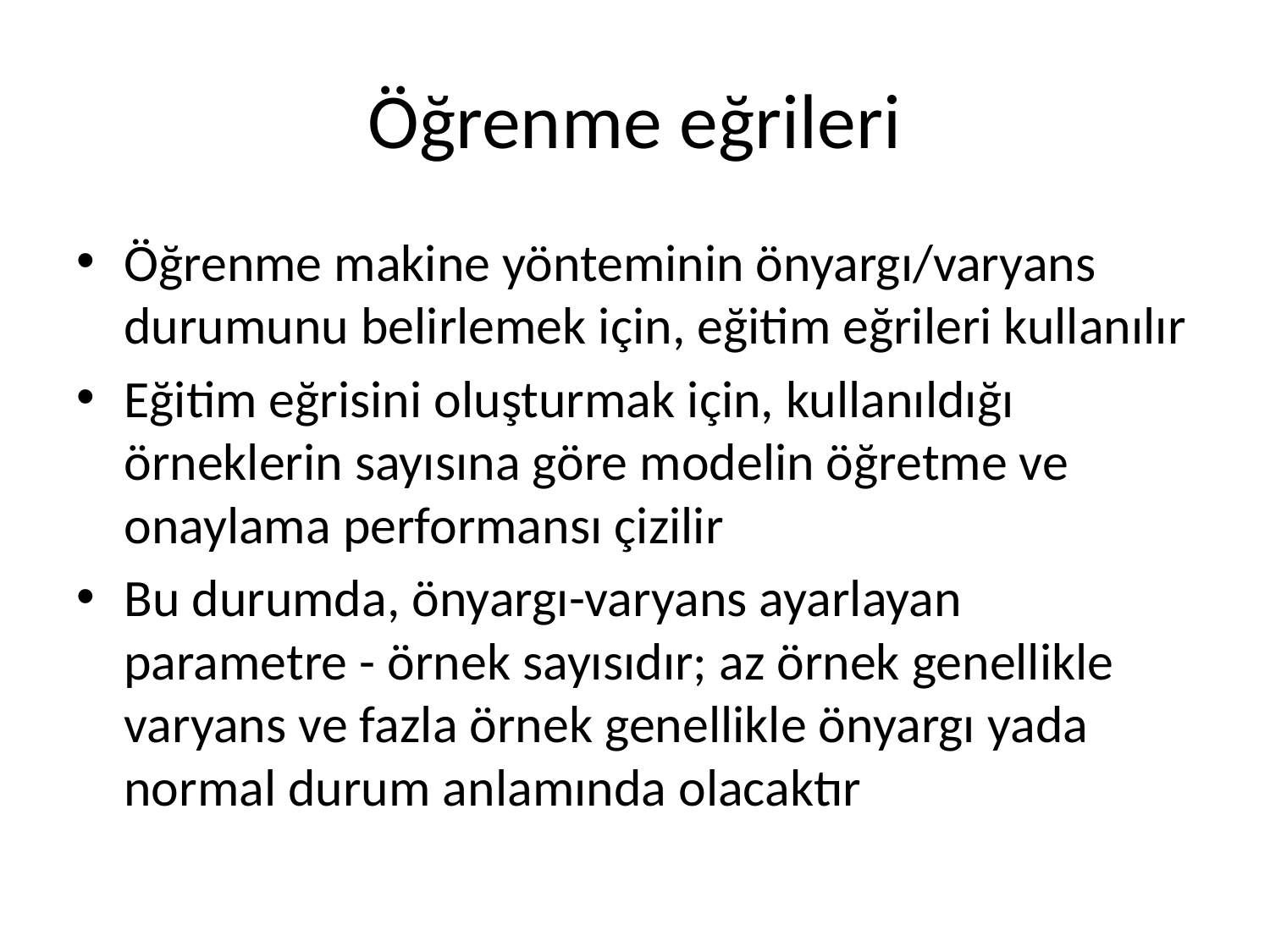

# Öğrenme eğrileri
Öğrenme makine yönteminin önyargı/varyans durumunu belirlemek için, eğitim eğrileri kullanılır
Eğitim eğrisini oluşturmak için, kullanıldığı örneklerin sayısına göre modelin öğretme ve onaylama performansı çizilir
Bu durumda, önyargı-varyans ayarlayan parametre - örnek sayısıdır; az örnek genellikle varyans ve fazla örnek genellikle önyargı yada normal durum anlamında olacaktır